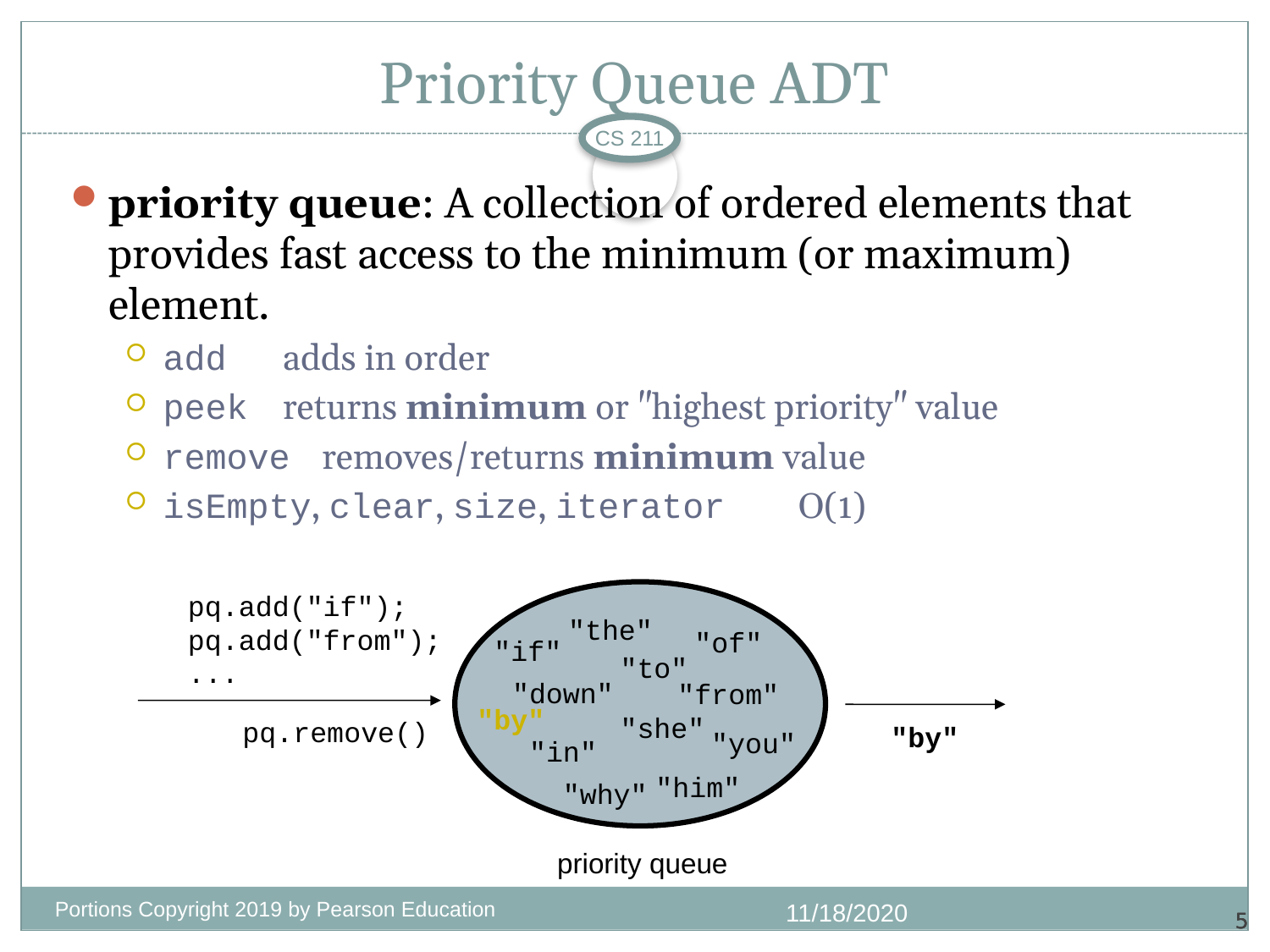

# Priority Queue ADT
CS 211
priority queue: A collection of ordered elements that provides fast access to the minimum (or maximum) element.
add	adds in order
peek 	returns minimum or "highest priority" value
remove 	removes/returns minimum value
isEmpty, clear, size, iterator	O(1)
pq.add("if");
pq.add("from");
...

"the"
"of"
"if"
"to"
"down"
"from"
"by"
"she"
"you"
"in"
"him"
"why"

pq.remove()
"by"
priority queue
Portions Copyright 2019 by Pearson Education
11/18/2020